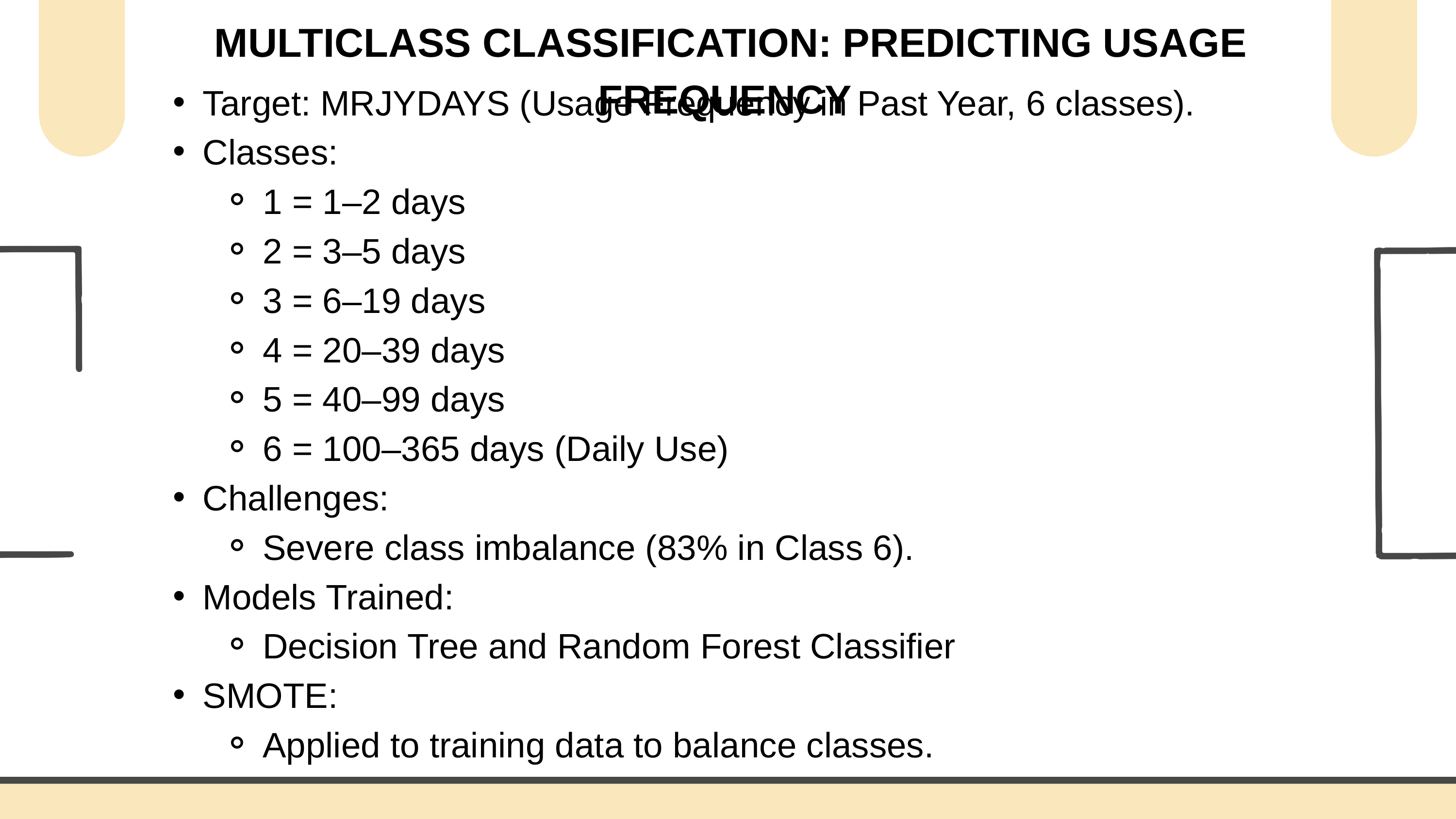

MULTICLASS CLASSIFICATION: PREDICTING USAGE FREQUENCY
Target: MRJYDAYS (Usage Frequency in Past Year, 6 classes).
Classes:
1 = 1–2 days
2 = 3–5 days
3 = 6–19 days
4 = 20–39 days
5 = 40–99 days
6 = 100–365 days (Daily Use)
Challenges:
Severe class imbalance (83% in Class 6).
Models Trained:
Decision Tree and Random Forest Classifier
SMOTE:
Applied to training data to balance classes.